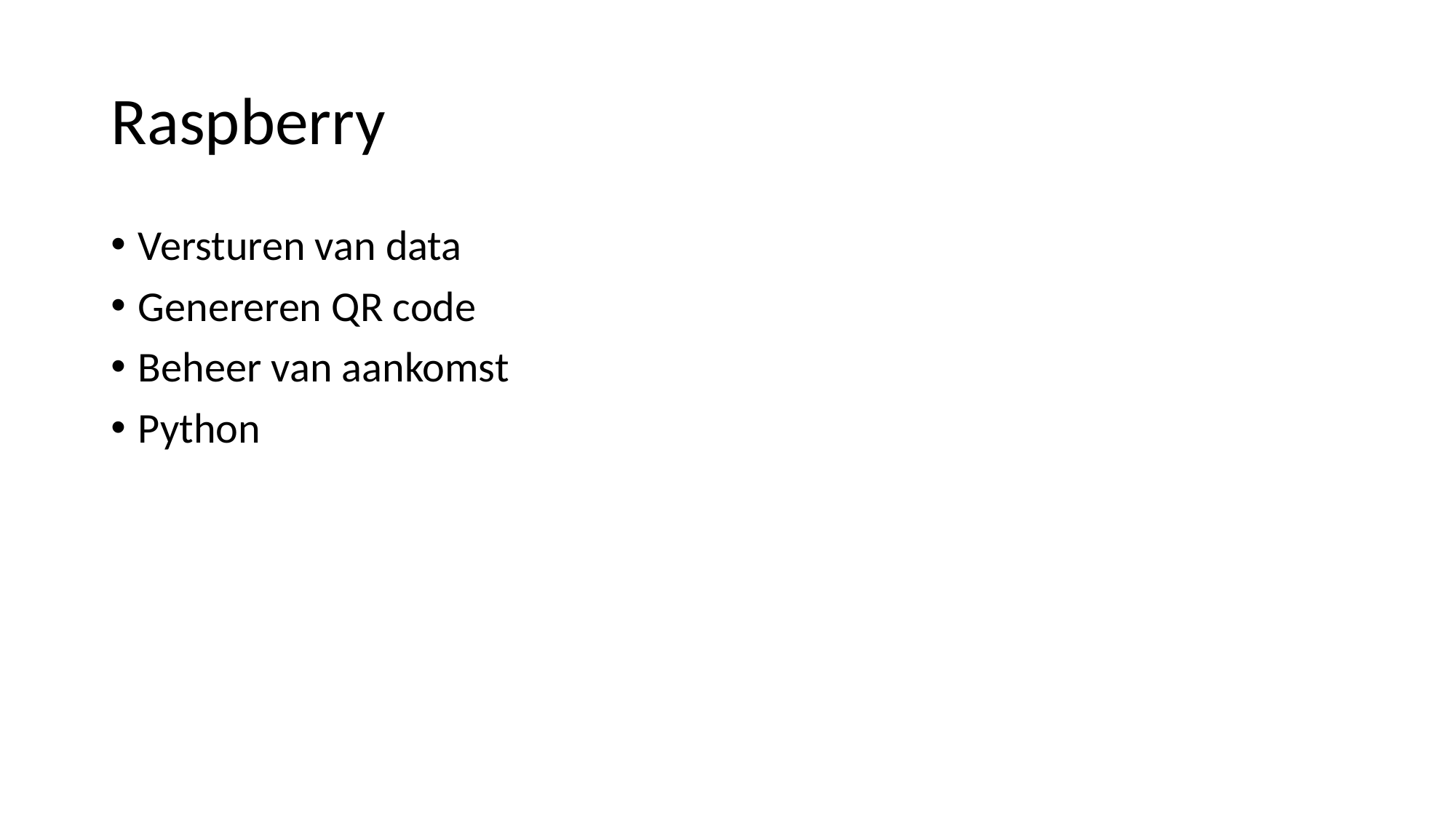

# Raspberry
Versturen van data
Genereren QR code
Beheer van aankomst
Python